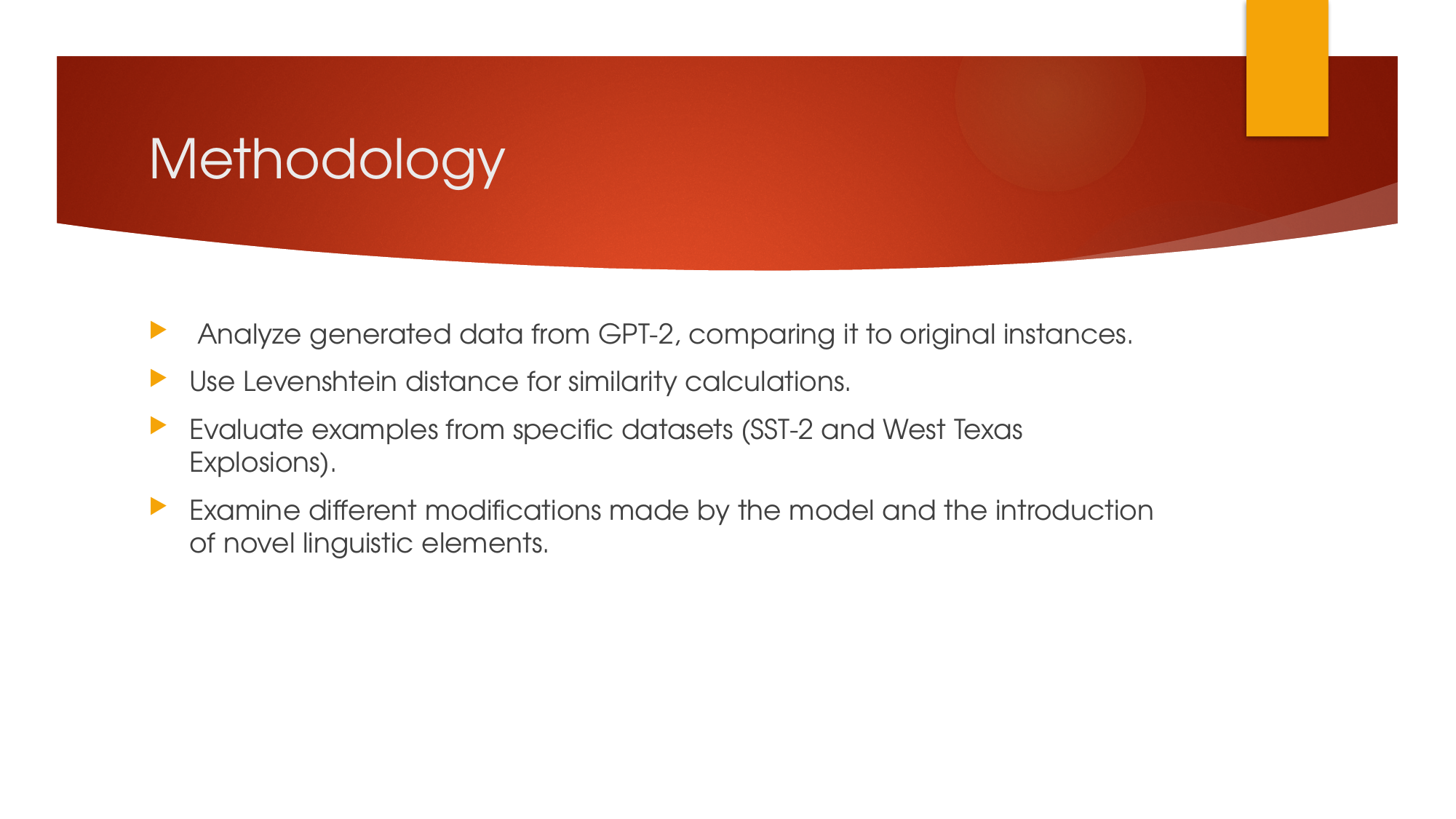

# Methodology
 Analyze generated data from GPT-2, comparing it to original instances.
Use Levenshtein distance for similarity calculations.
Evaluate examples from specific datasets (SST-2 and West Texas Explosions).
Examine different modifications made by the model and the introduction of novel linguistic elements.